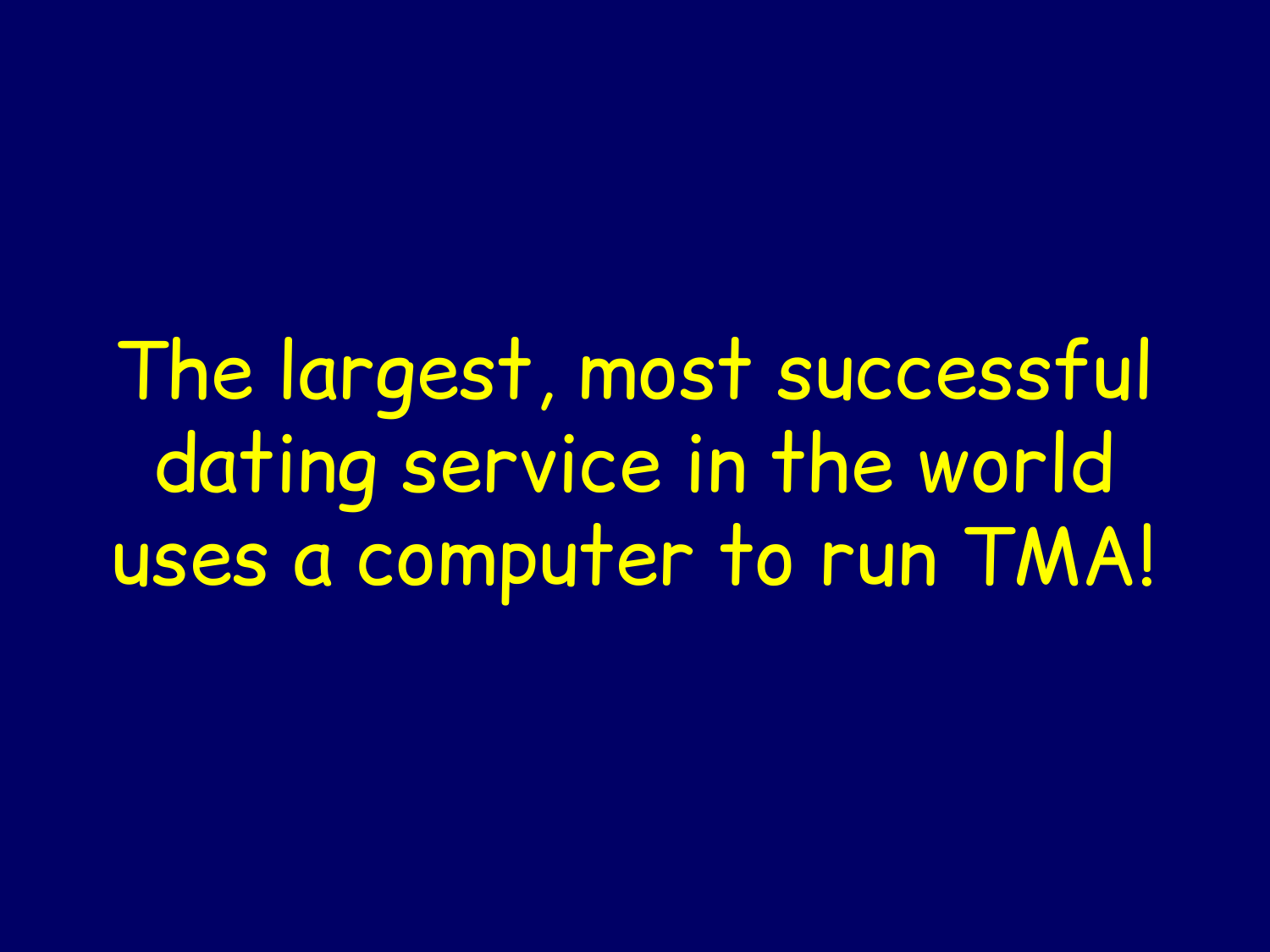

# The largest, most successful dating service in the world uses a computer to run TMA!